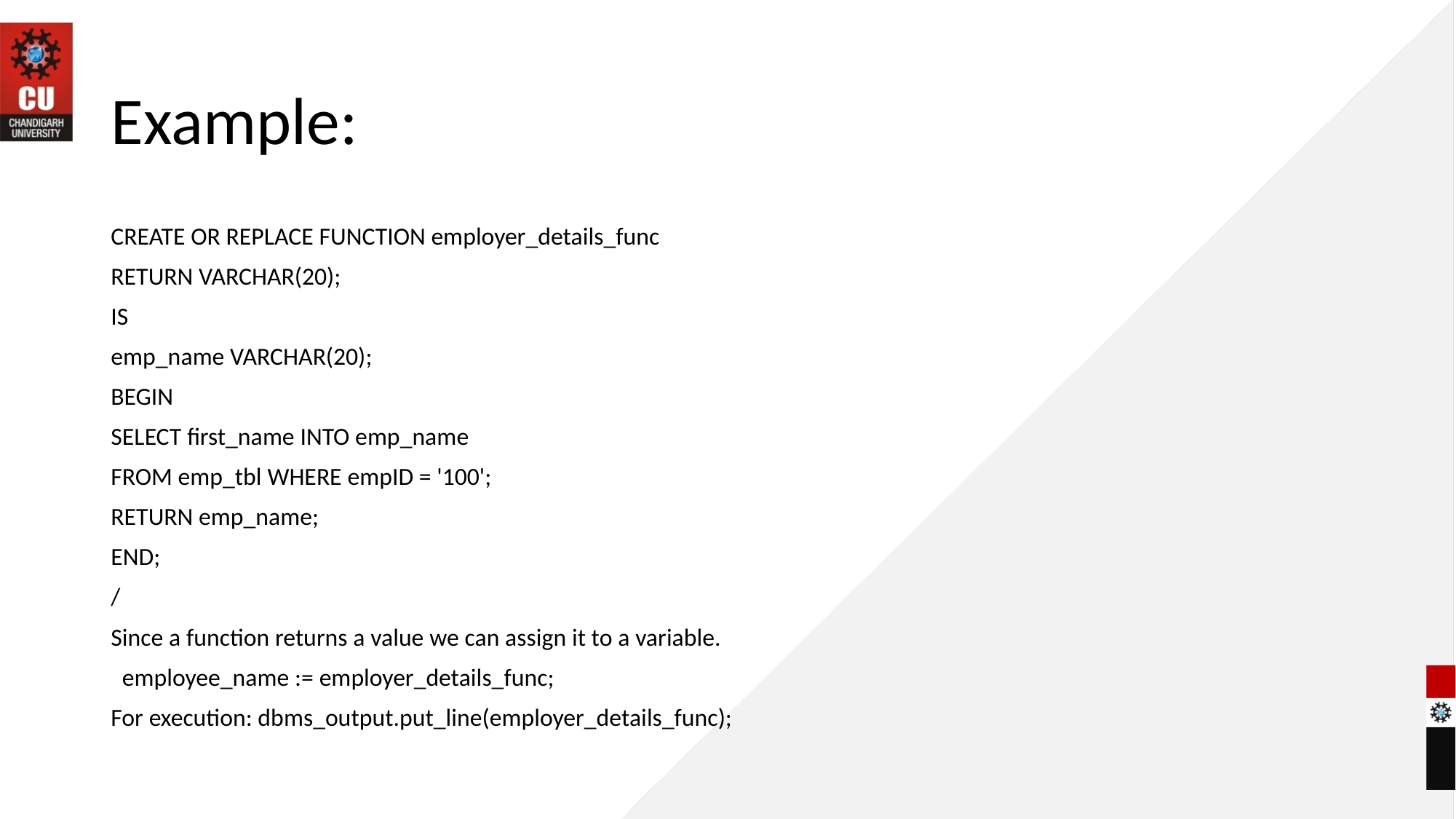

# Example:
CREATE OR REPLACE FUNCTION employer_details_func
RETURN VARCHAR(20);
IS
emp_name VARCHAR(20);
BEGIN
SELECT first_name INTO emp_name
FROM emp_tbl WHERE empID = '100';
RETURN emp_name;
END;
/
Since a function returns a value we can assign it to a variable.
  employee_name := employer_details_func;
For execution: dbms_output.put_line(employer_details_func);